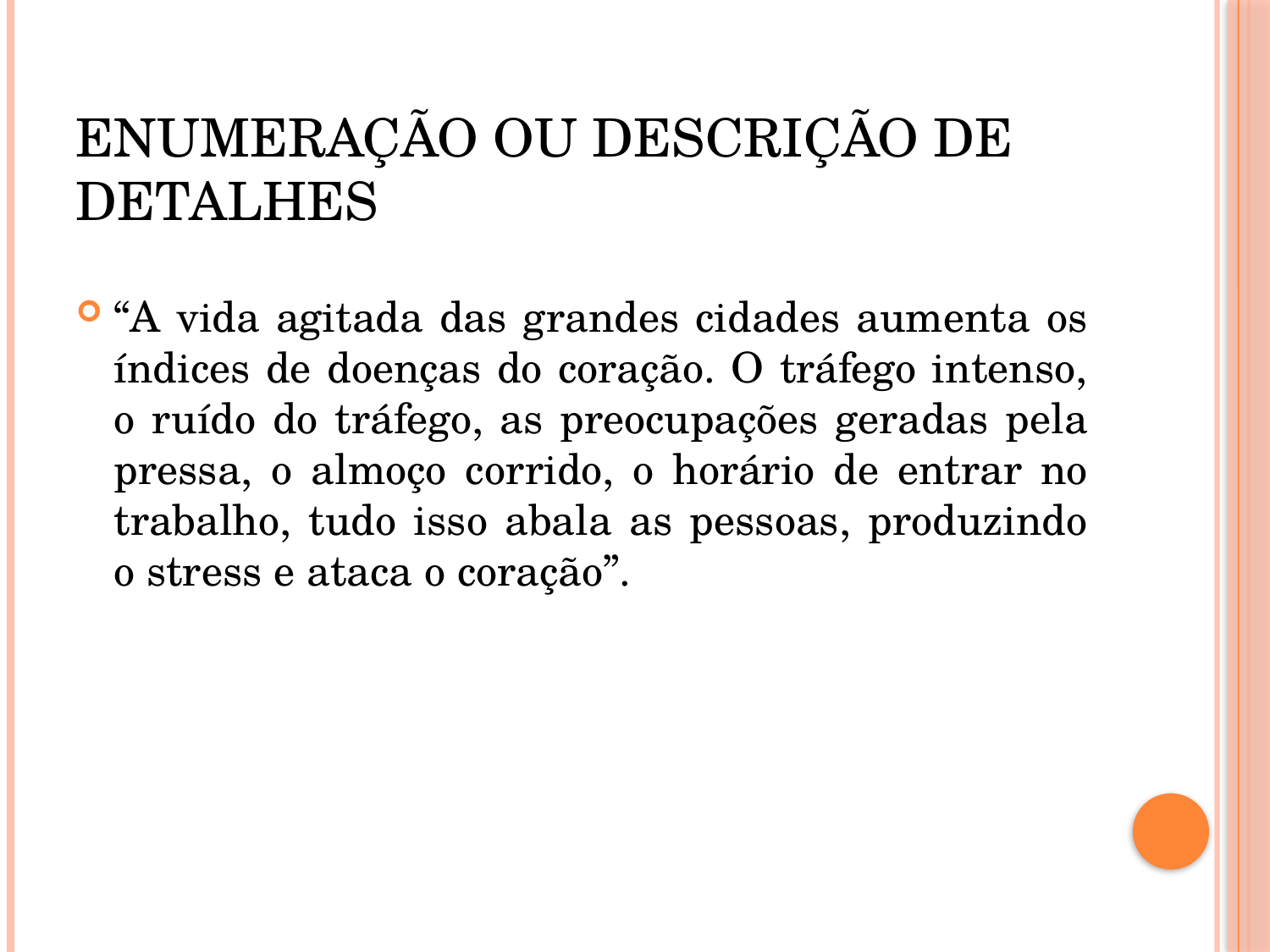

Enumeração ou descrição de detalhes

“A vida agitada das grandes cidades aumenta os índices de doenças do coração. O tráfego intenso, o ruído do tráfego, as preocupações geradas pela pressa, o almoço corrido, o horário de entrar no trabalho, tudo isso abala as pessoas, produzindo o stress e ataca o coração”.